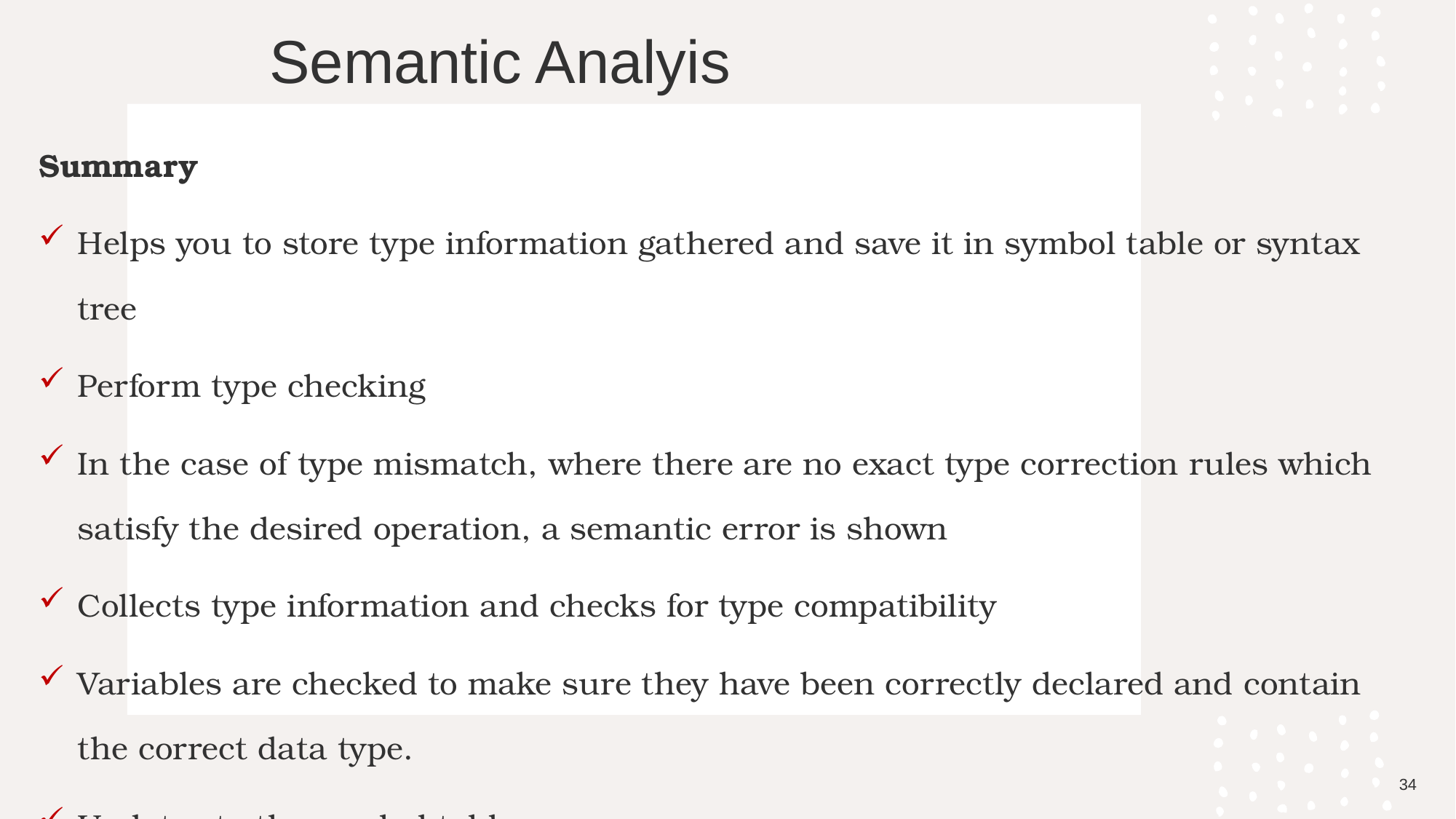

# Semantic Analyis
Summary
Helps you to store type information gathered and save it in symbol table or syntax tree
Perform type checking
In the case of type mismatch, where there are no exact type correction rules which satisfy the desired operation, a semantic error is shown
Collects type information and checks for type compatibility
Variables are checked to make sure they have been correctly declared and contain the correct data type.
Updates to the symbol table

34